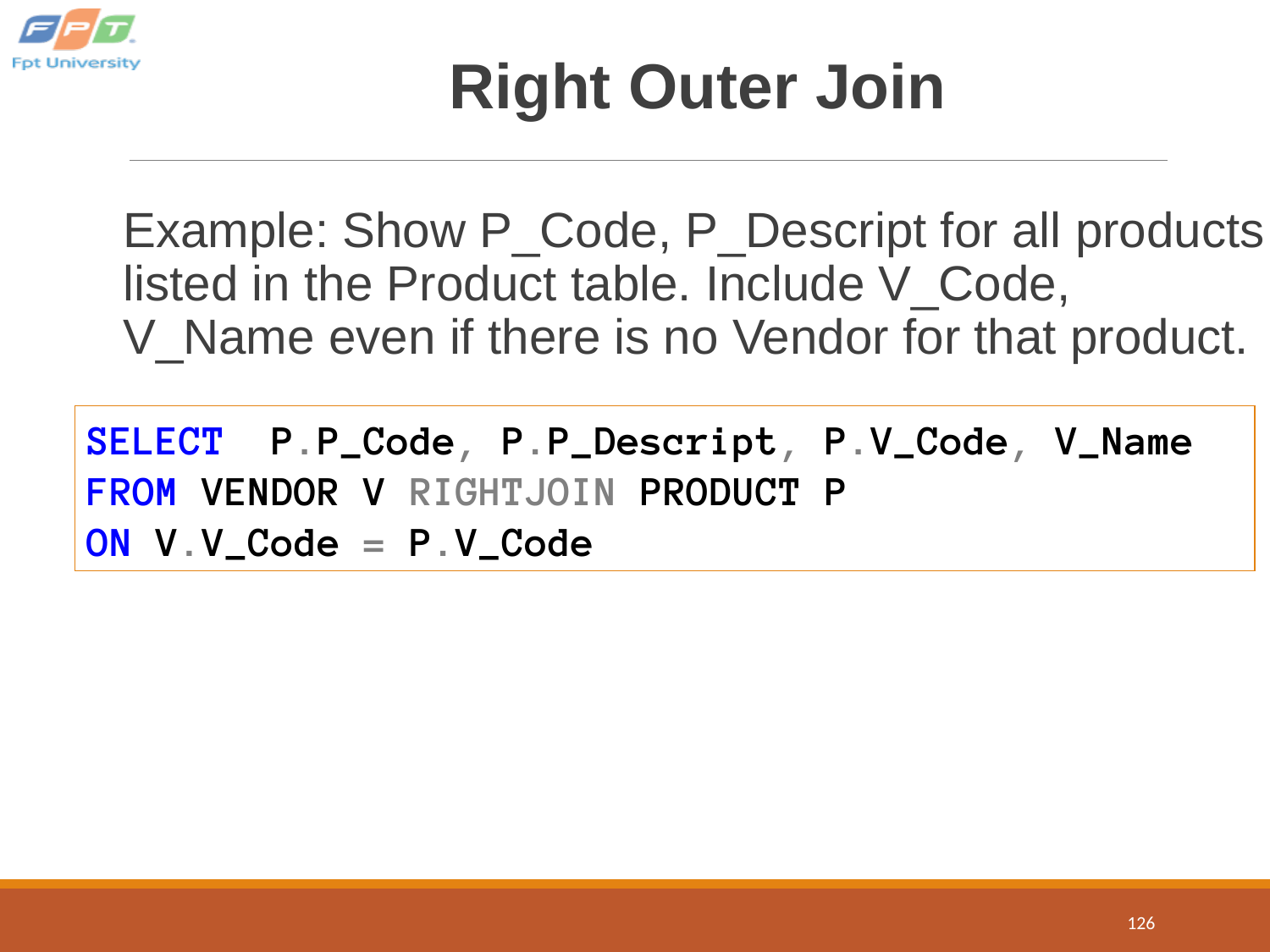

# Right Outer Join
Example: Show P_Code, P_Descript for all products listed in the Product table. Include V_Code, V_Name even if there is no Vendor for that product.

SELECT  P.P_Code, P.P_Descript, P.V_Code, V_Name
FROM VENDOR V RIGHTJOIN PRODUCT P
ON V.V_Code = P.V_Code
126